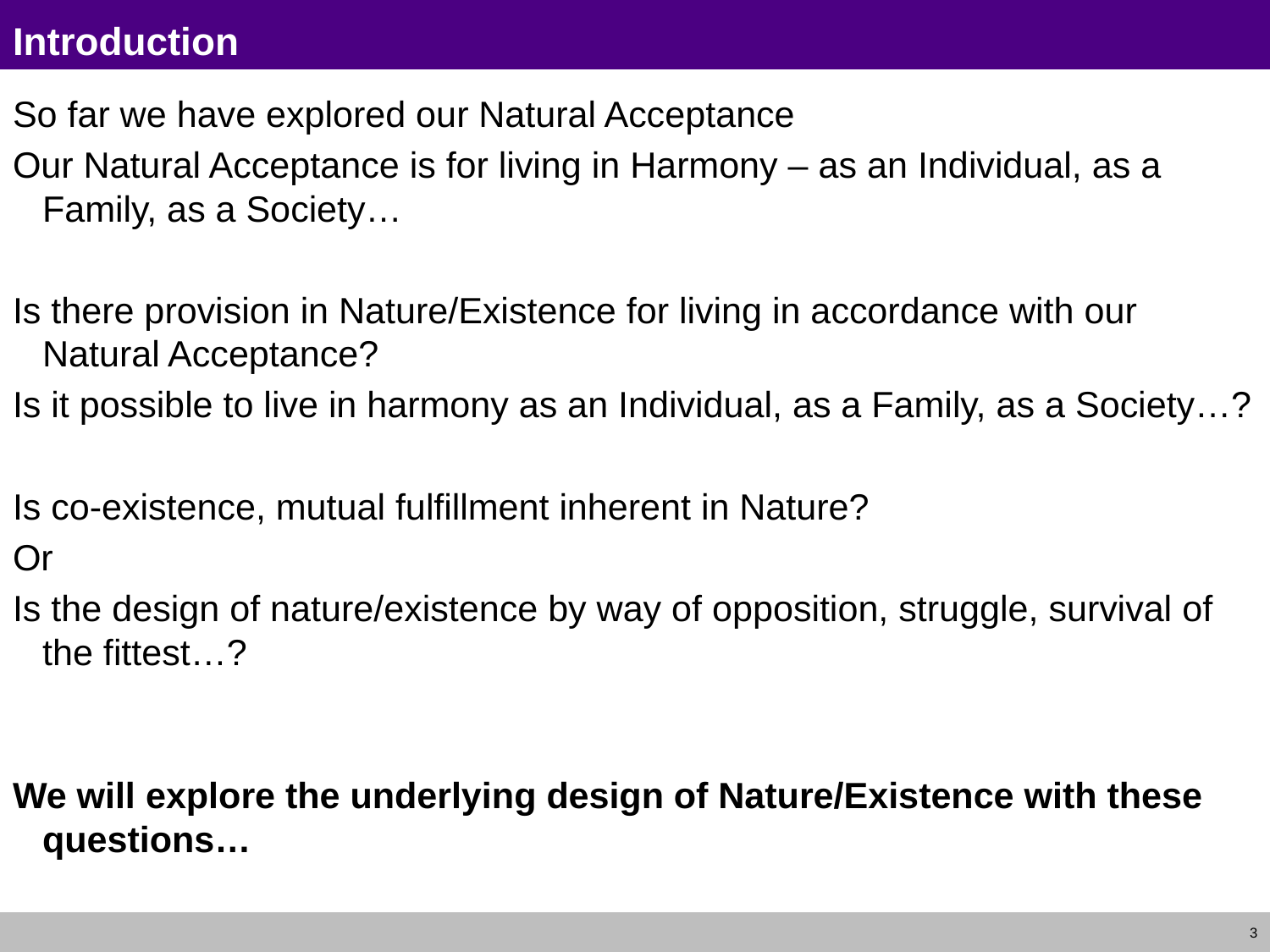

# Introduction
So far we have explored our Natural Acceptance
Our Natural Acceptance is for living in Harmony – as an Individual, as a Family, as a Society…

Is there provision in Nature/Existence for living in accordance with our Natural Acceptance?
Is it possible to live in harmony as an Individual, as a Family, as a Society…?

Is co-existence, mutual fulfillment inherent in Nature?
Or
Is the design of nature/existence by way of opposition, struggle, survival of the fittest…?

We will explore the underlying design of Nature/Existence with these questions…